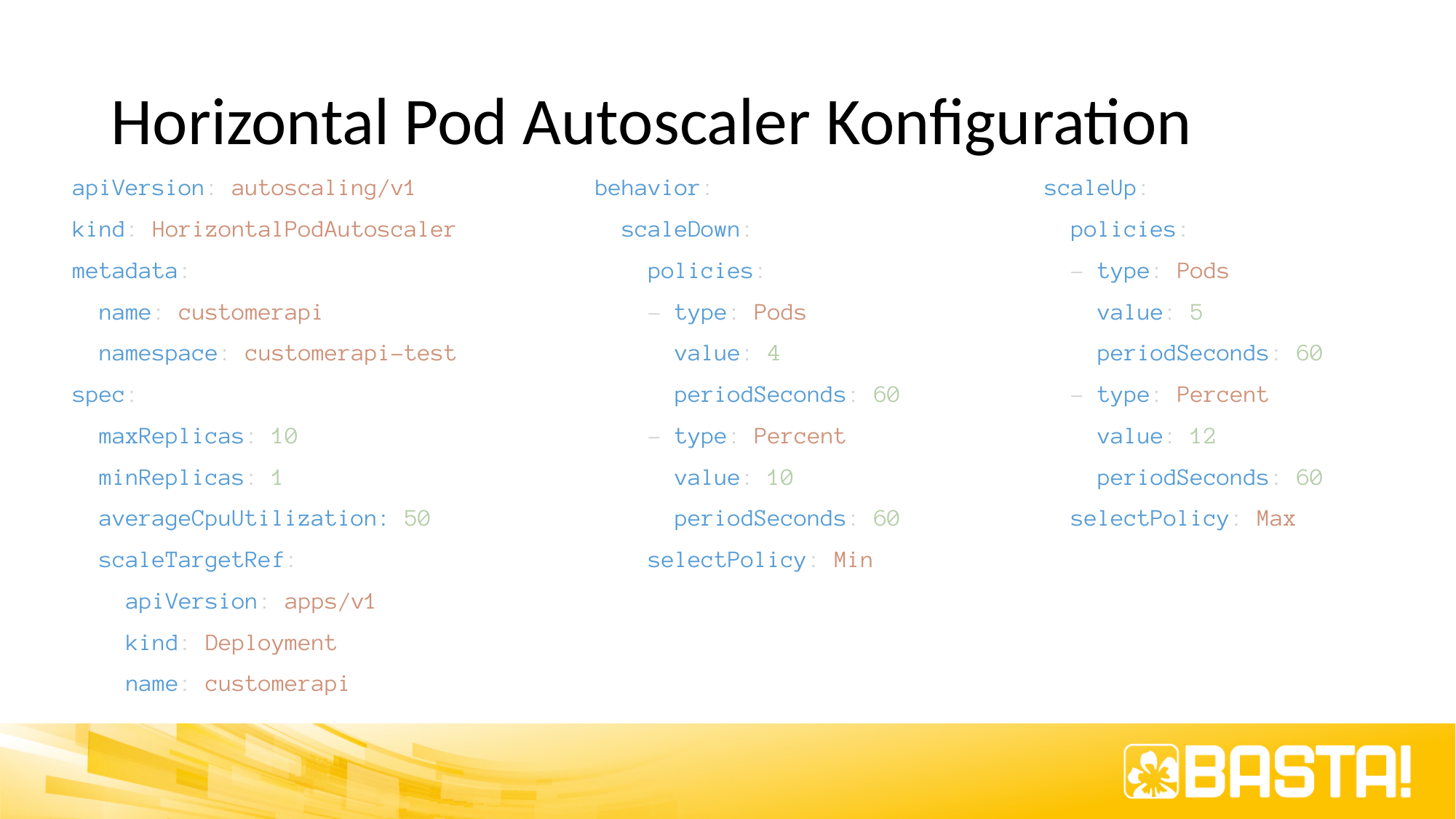

# Horizontal Pod Autoscaler Konfiguration
apiVersion: autoscaling/v1
kind: HorizontalPodAutoscaler
metadata:
  name: customerapi
  namespace: customerapi-test
spec:
  maxReplicas: 10
  minReplicas: 1
  averageCpuUtilization: 50
  scaleTargetRef:
    apiVersion: apps/v1
    kind: Deployment
    name: customerapi

  behavior:
    scaleDown:
      policies:
      - type: Pods
        value: 4
        periodSeconds: 60
      - type: Percent
        value: 10
        periodSeconds: 60
      selectPolicy: Min

    scaleUp:
      policies:
      - type: Pods
        value: 5
        periodSeconds: 60
      - type: Percent
        value: 12
        periodSeconds: 60
      selectPolicy: Max